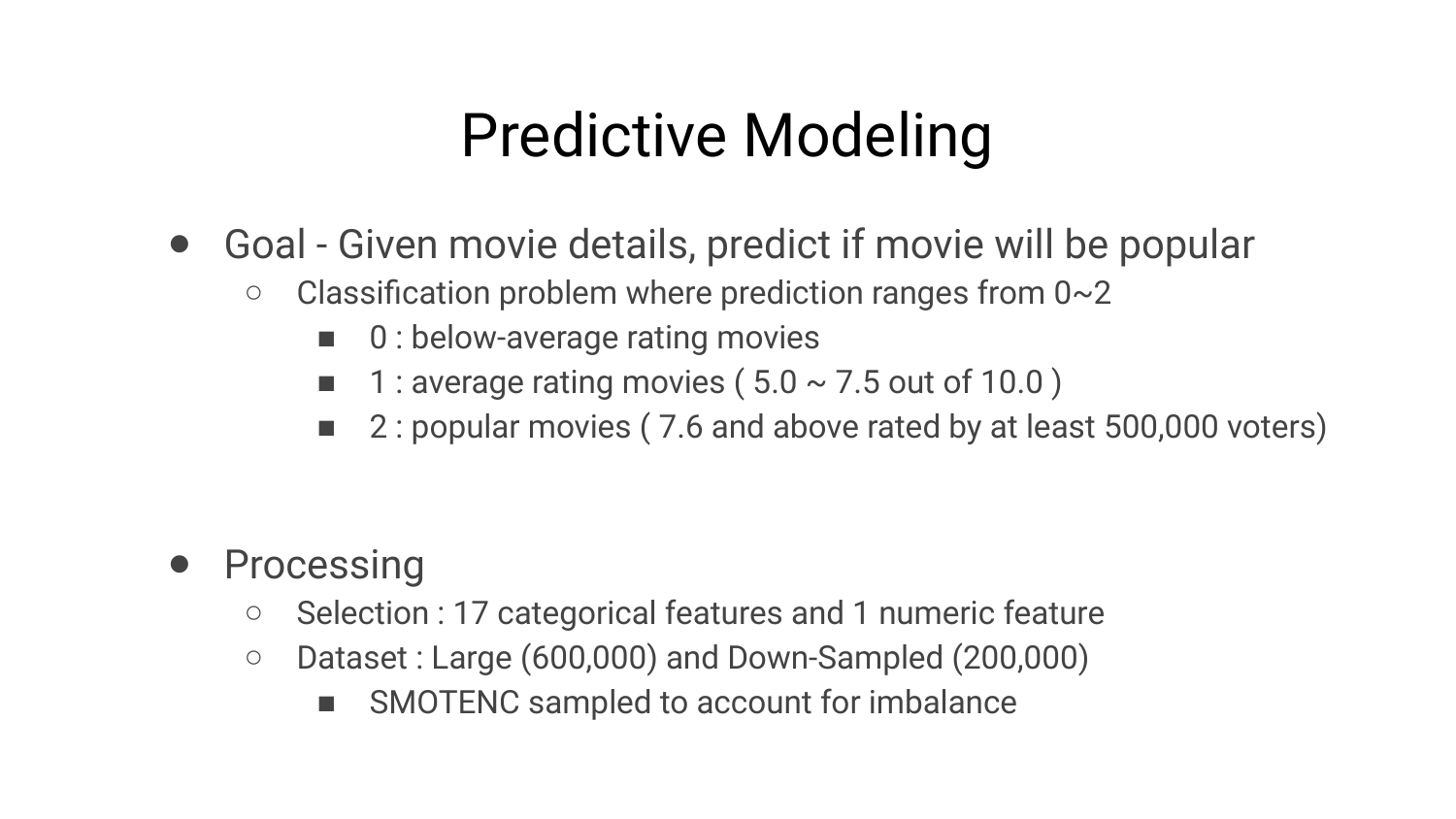

# Predictive Modeling

Goal - Given movie details, predict if movie will be popular
Classification problem where prediction ranges from 0~2
0 : below-average rating movies
1 : average rating movies ( 5.0 ~ 7.5 out of 10.0 )
2 : popular movies ( 7.6 and above rated by at least 500,000 voters)

Processing
Selection : 17 categorical features and 1 numeric feature
Dataset : Large (600,000) and Down-Sampled (200,000)
SMOTENC sampled to account for imbalance